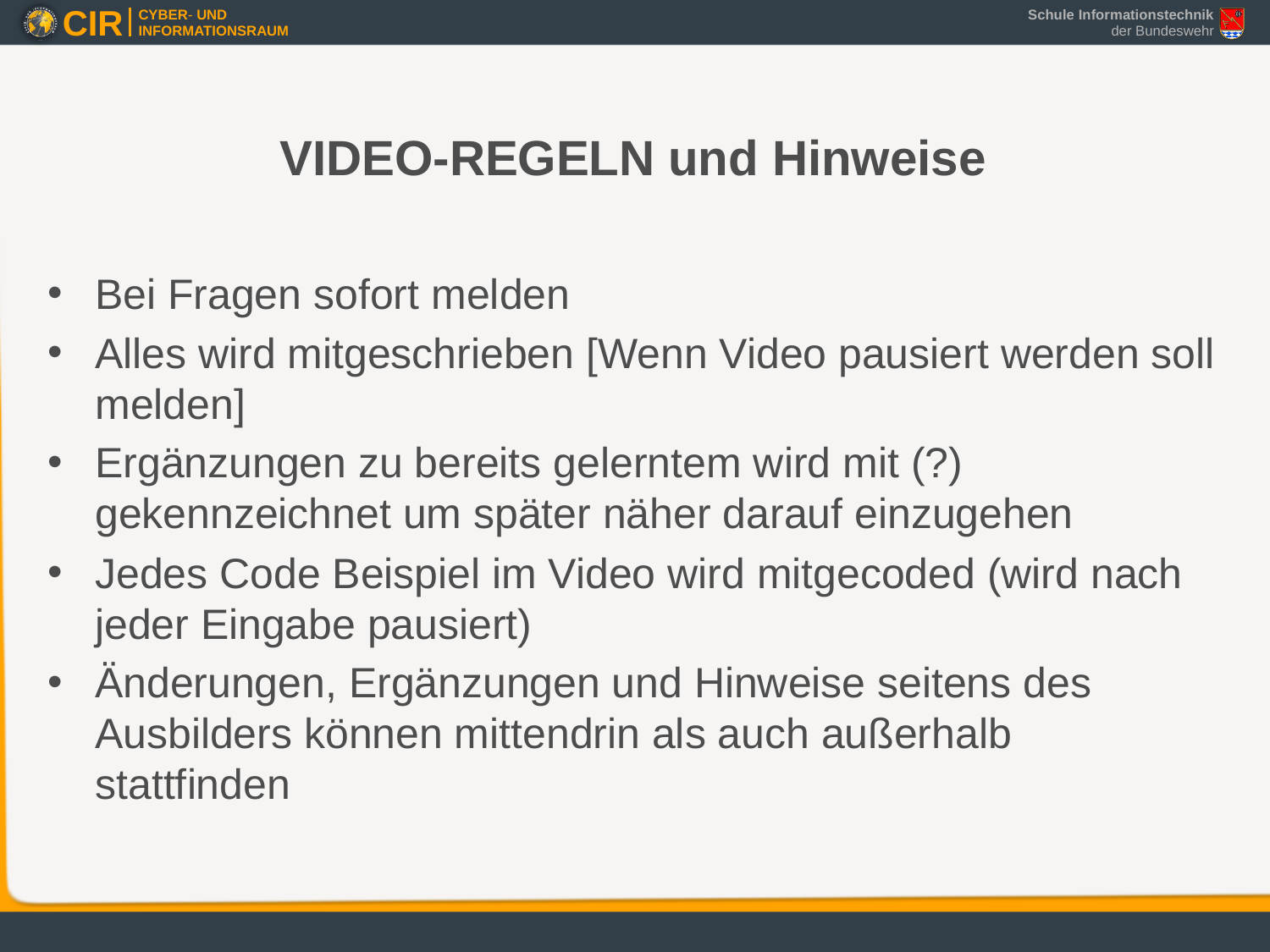

# VIDEO-REGELN und Hinweise
Bei Fragen sofort melden
Alles wird mitgeschrieben [Wenn Video pausiert werden soll melden]
Ergänzungen zu bereits gelerntem wird mit (?) gekennzeichnet um später näher darauf einzugehen
Jedes Code Beispiel im Video wird mitgecoded (wird nach jeder Eingabe pausiert)
Änderungen, Ergänzungen und Hinweise seitens des Ausbilders können mittendrin als auch außerhalb stattfinden